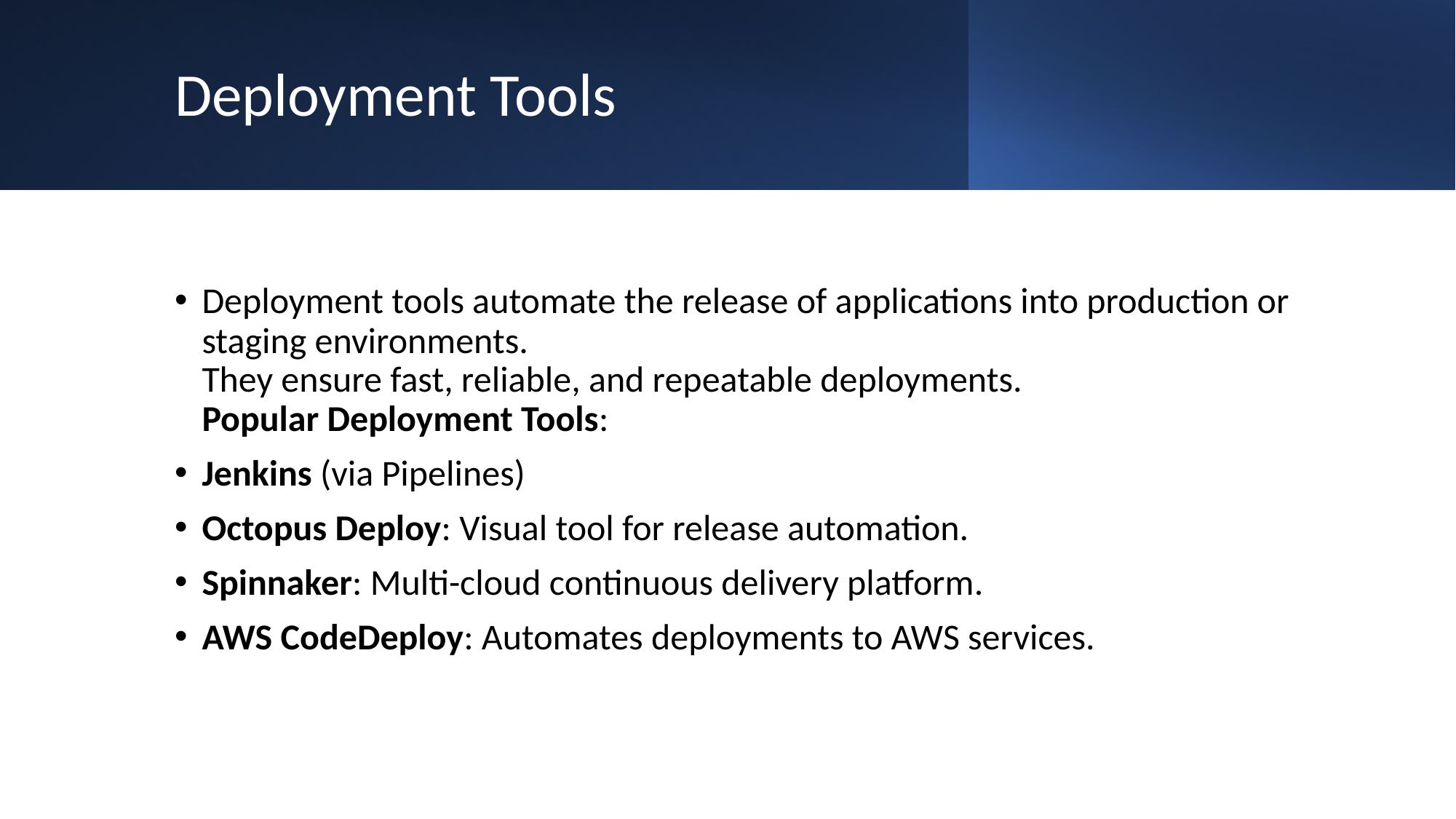

# Deployment Tools
Deployment tools automate the release of applications into production or staging environments.
They ensure fast, reliable, and repeatable deployments.
Popular Deployment Tools:
Jenkins (via Pipelines)
Octopus Deploy: Visual tool for release automation.
Spinnaker: Multi-cloud continuous delivery platform.
AWS CodeDeploy: Automates deployments to AWS services.